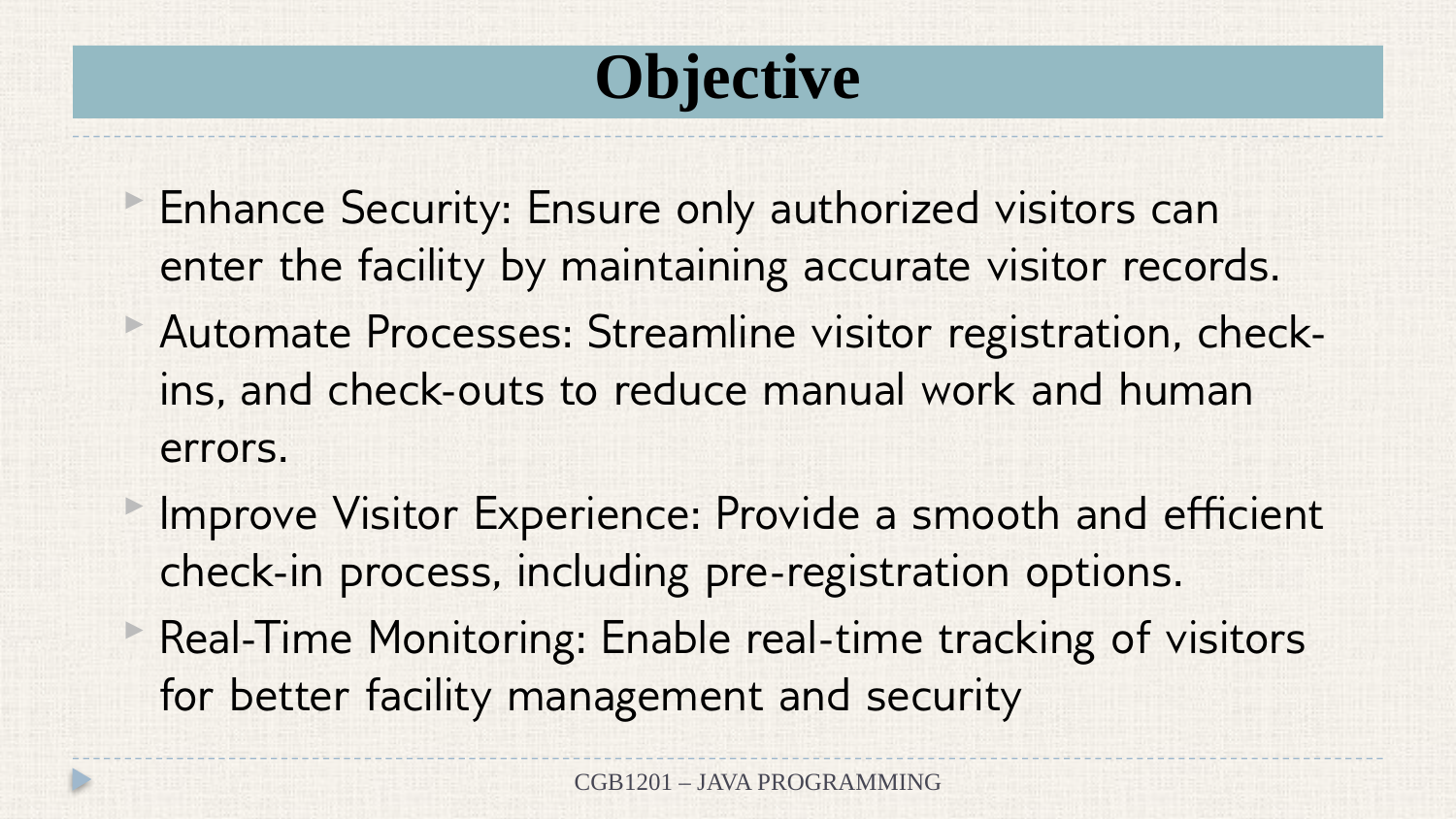

# Objective
Enhance Security: Ensure only authorized visitors can enter the facility by maintaining accurate visitor records.
Automate Processes: Streamline visitor registration, check-ins, and check-outs to reduce manual work and human errors.
Improve Visitor Experience: Provide a smooth and efficient check-in process, including pre-registration options.
Real-Time Monitoring: Enable real-time tracking of visitors for better facility management and security

4
CGB1201 – JAVA PROGRAMMING